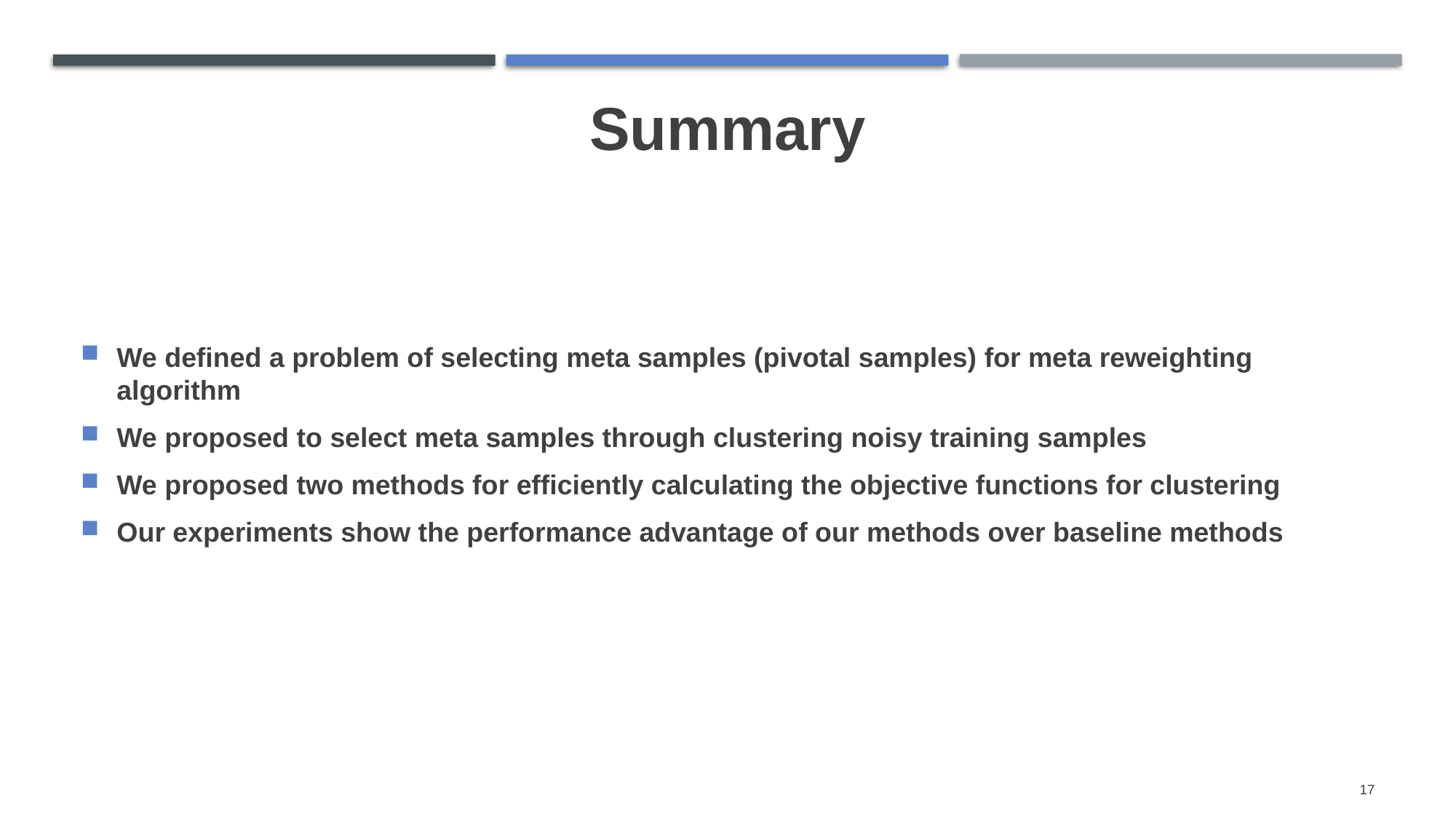

# Summary
We defined a problem of selecting meta samples (pivotal samples) for meta reweighting algorithm
We proposed to select meta samples through clustering noisy training samples
We proposed two methods for efficiently calculating the objective functions for clustering
Our experiments show the performance advantage of our methods over baseline methods
17